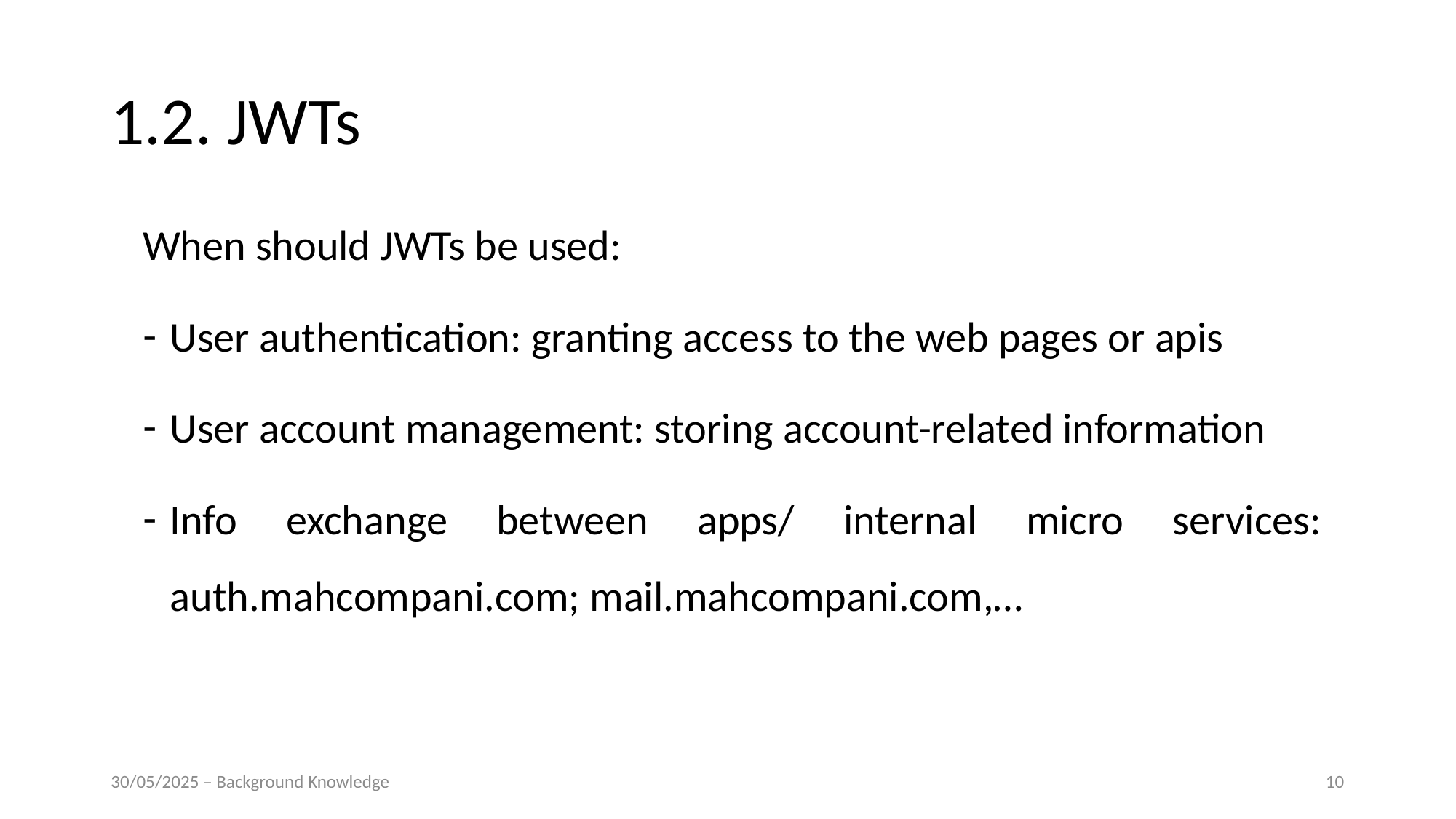

# 1.2. JWTs
When should JWTs be used:
User authentication: granting access to the web pages or apis
User account management: storing account-related information
Info exchange between apps/ internal micro services: auth.mahcompani.com; mail.mahcompani.com,…

30/05/2025 – Background Knowledge
10